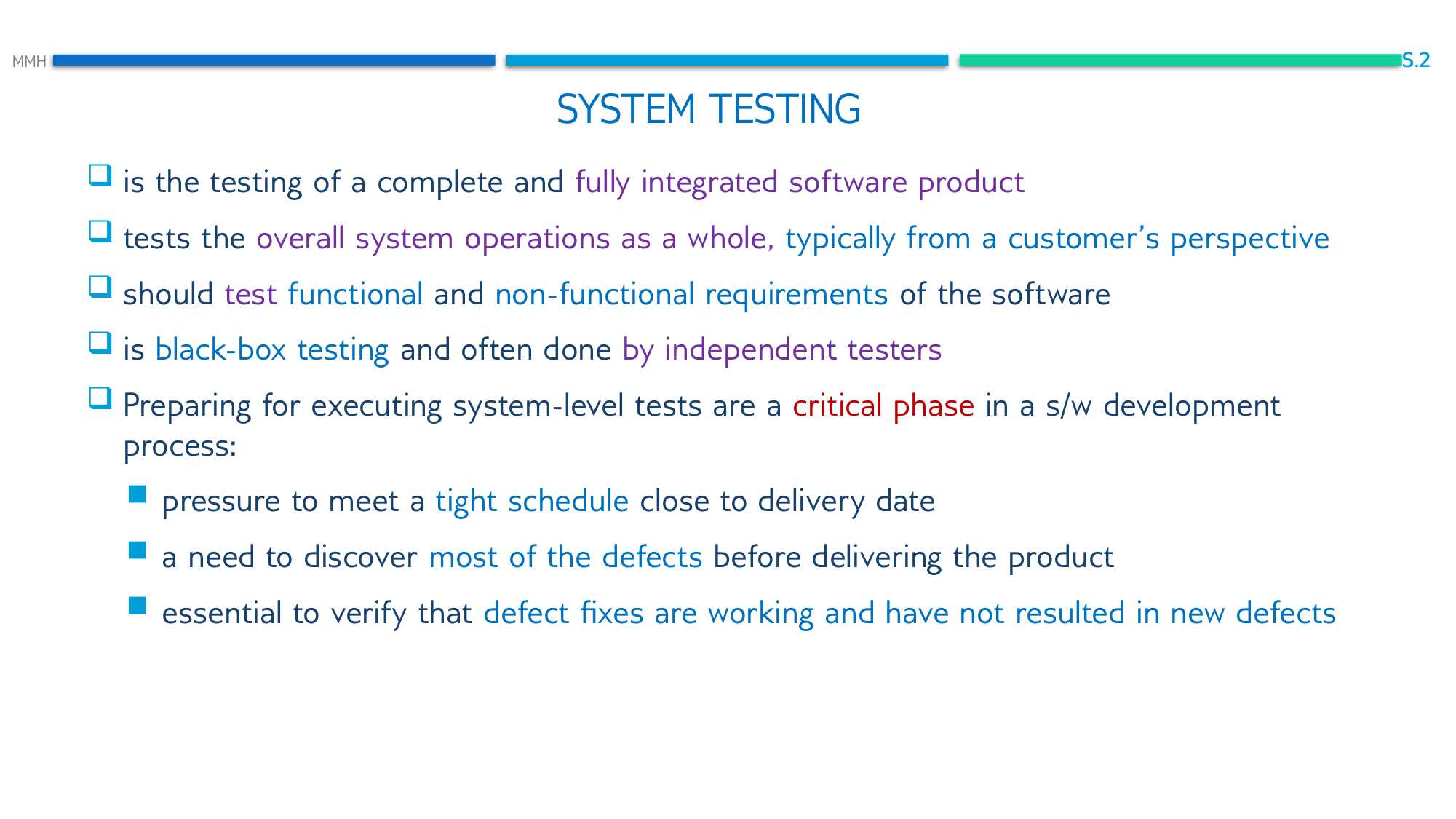

S.2
    MMH
System testing
is the testing of a complete and fully integrated software product
tests the overall system operations as a whole, typically from a customer’s perspective
should test functional and non-functional requirements of the software
is black-box testing and often done by independent testers
Preparing for executing system-level tests are a critical phase in a s/w development process:
pressure to meet a tight schedule close to delivery date
a need to discover most of the defects before delivering the product
essential to verify that defect fixes are working and have not resulted in new defects